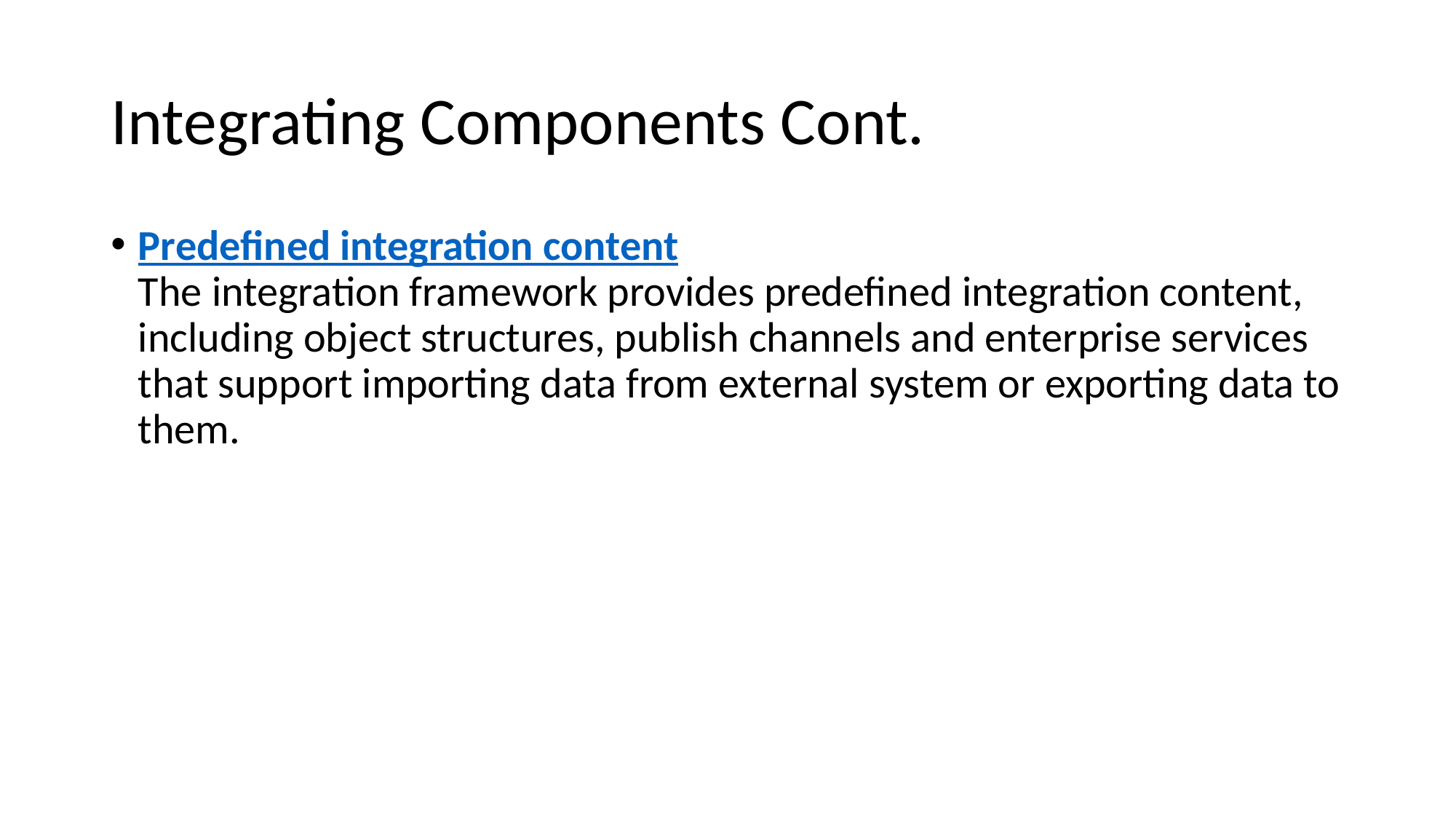

# Integrating Components Cont.
Predefined integration content
The integration framework provides predefined integration content, including object structures, publish channels and enterprise services that support importing data from external system or exporting data to them.